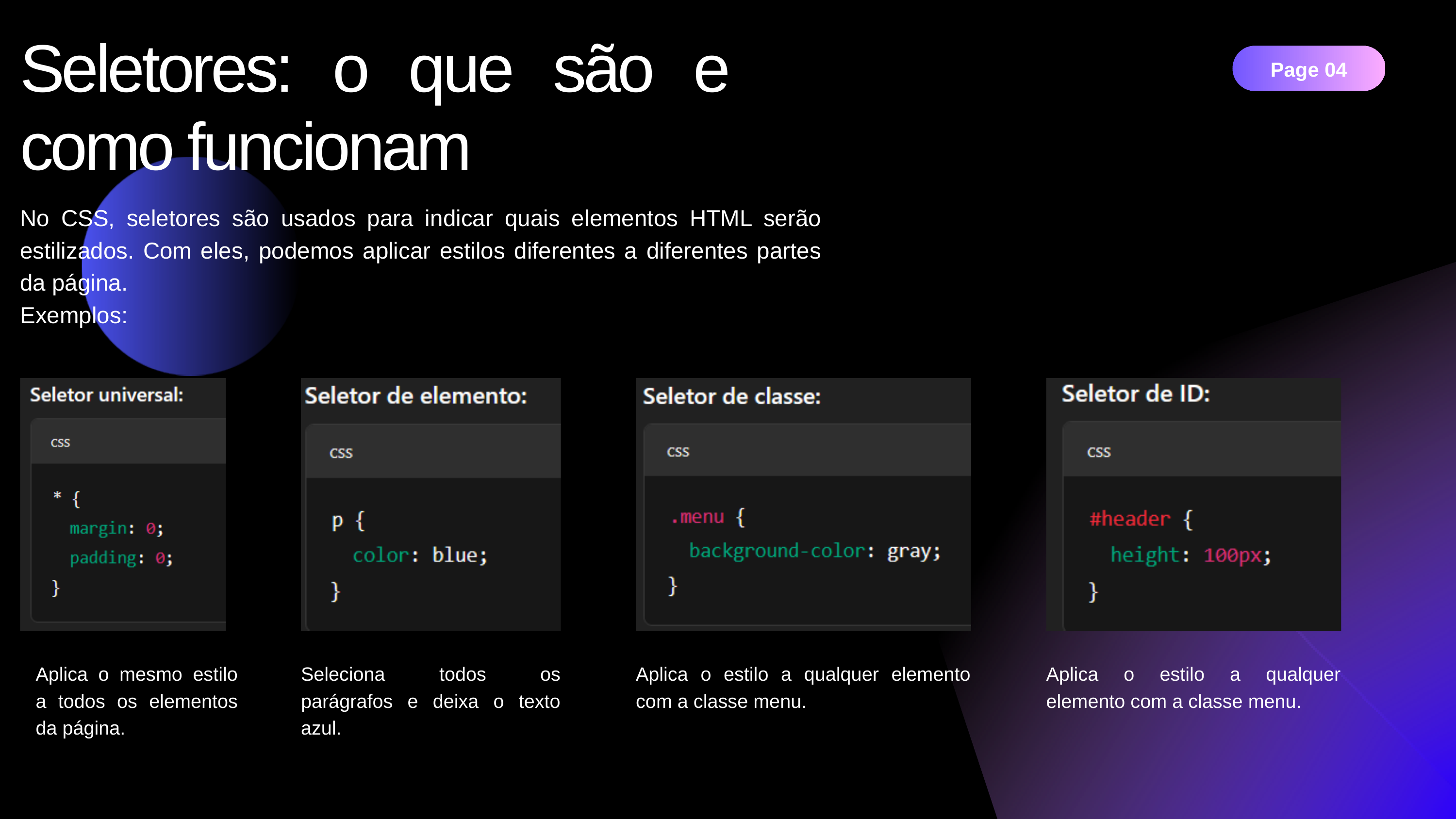

Seletores: o que são e como funcionam

Page 04

No CSS, seletores são usados para indicar quais elementos HTML serão estilizados. Com eles, podemos aplicar estilos diferentes a diferentes partes da página.
Exemplos:

Aplica o mesmo estilo a todos os elementos da página.
Seleciona todos os parágrafos e deixa o texto azul.
Aplica o estilo a qualquer elemento com a classe menu.
Aplica o estilo a qualquer elemento com a classe menu.